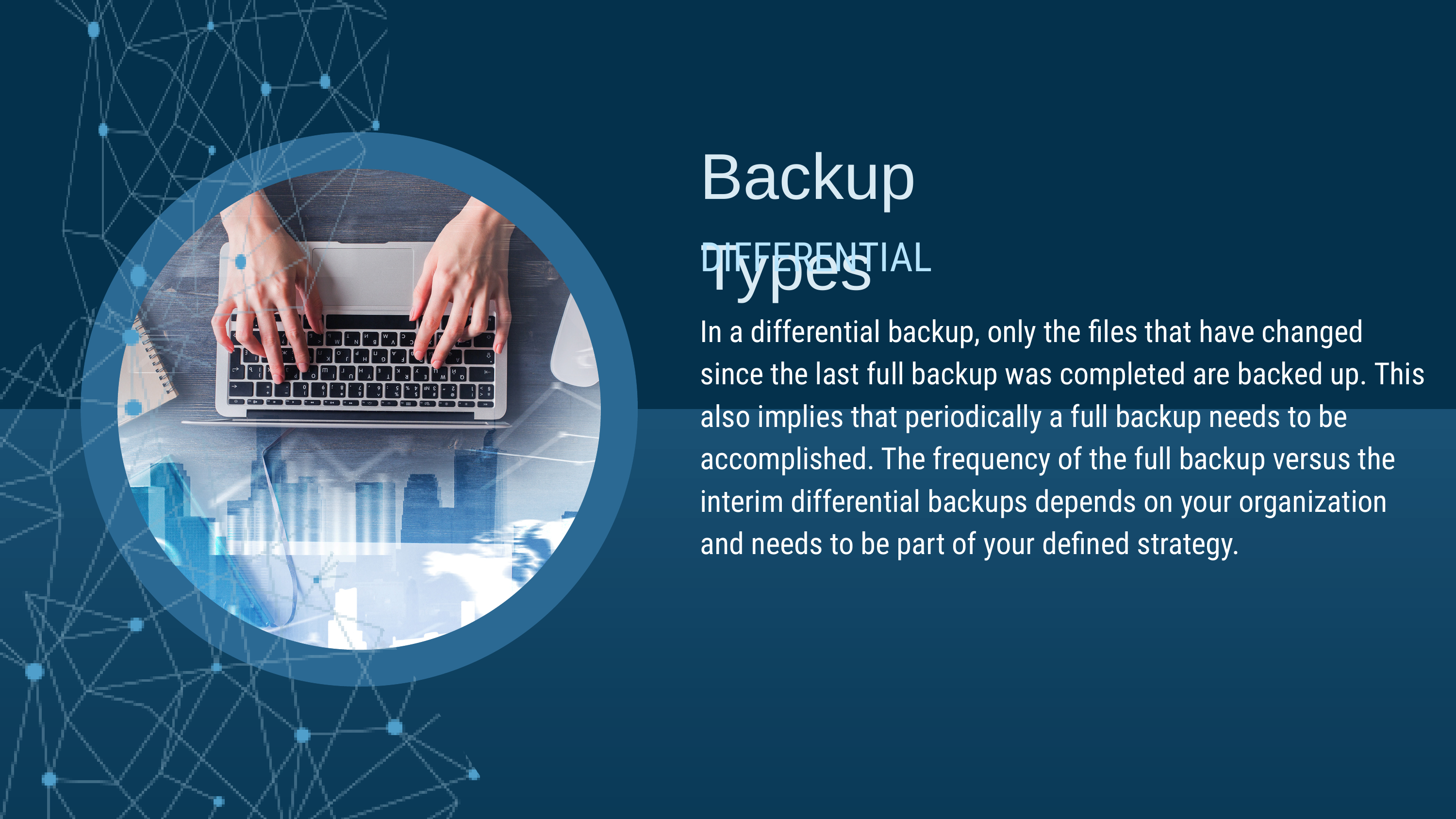

Backup Types

DIFFERENTIAL
In a differential backup, only the files that have changed since the last full backup was completed are backed up. This also implies that periodically a full backup needs to be accomplished. The frequency of the full backup versus the interim differential backups depends on your organization and needs to be part of your defined strategy.